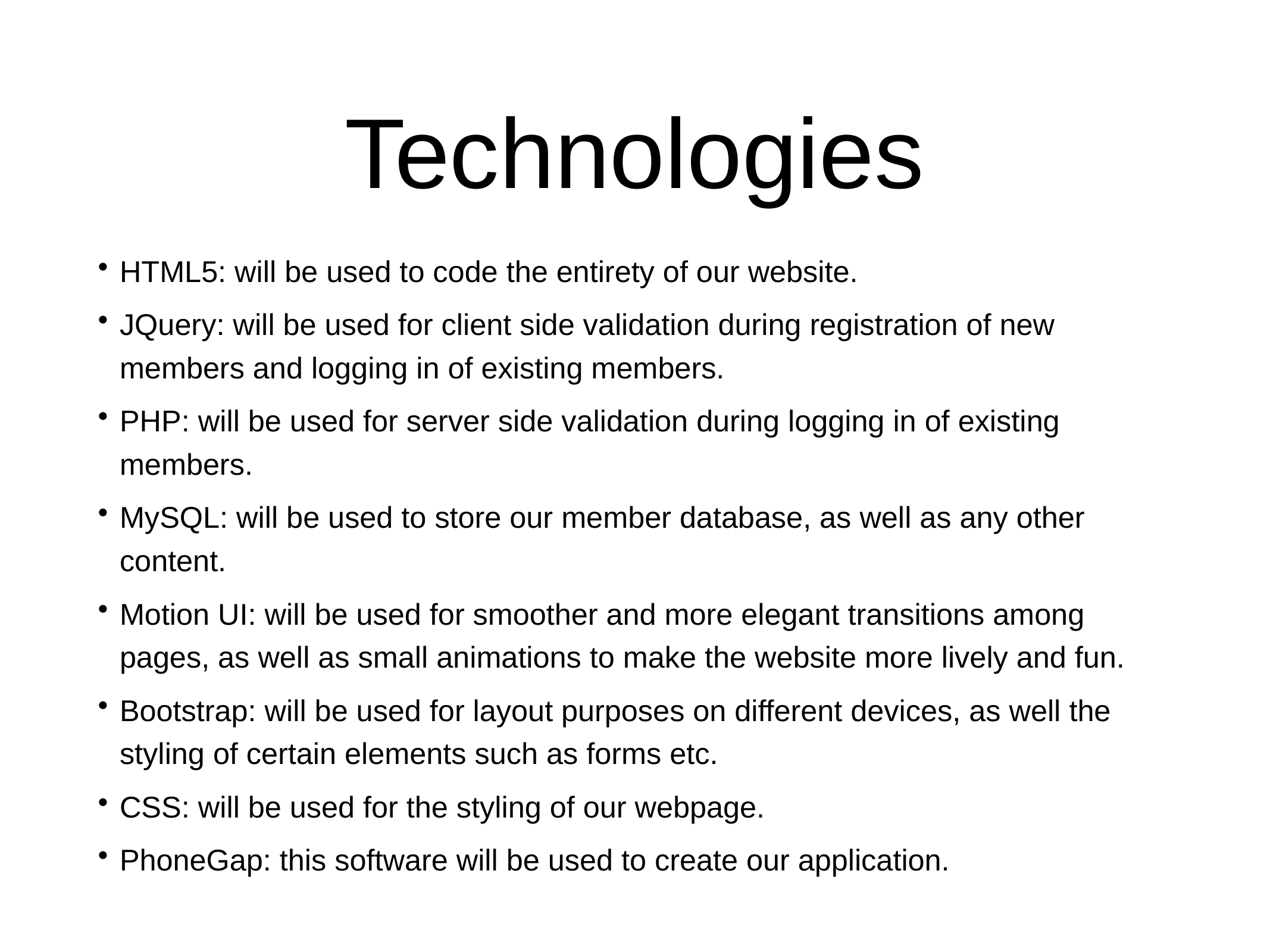

# Technologies
HTML5: will be used to code the entirety of our website.
JQuery: will be used for client side validation during registration of new members and logging in of existing members.
PHP: will be used for server side validation during logging in of existing members.
MySQL: will be used to store our member database, as well as any other content.
Motion UI: will be used for smoother and more elegant transitions among pages, as well as small animations to make the website more lively and fun.
Bootstrap: will be used for layout purposes on different devices, as well the styling of certain elements such as forms etc.
CSS: will be used for the styling of our webpage.
PhoneGap: this software will be used to create our application.